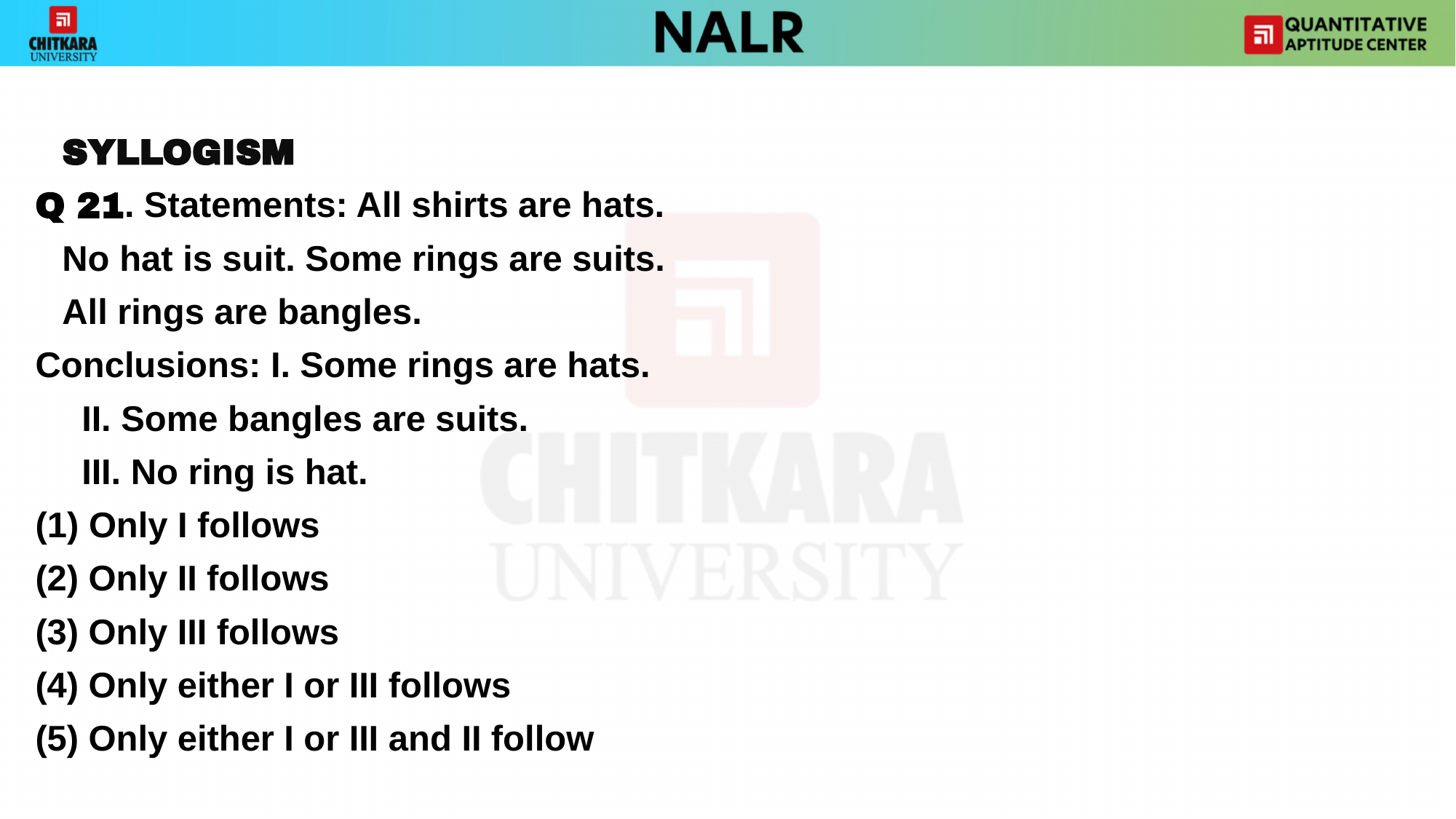

#
			SYLLOGISM
Q 21. Statements: All shirts are hats.
				No hat is suit. Some rings are suits.
				All rings are bangles.
Conclusions: I. Some rings are hats.
			  II. Some bangles are suits.
			  III. No ring is hat.
Only I follows
(2) Only II follows
(3) Only III follows
(4) Only either I or III follows
(5) Only either I or III and II follow